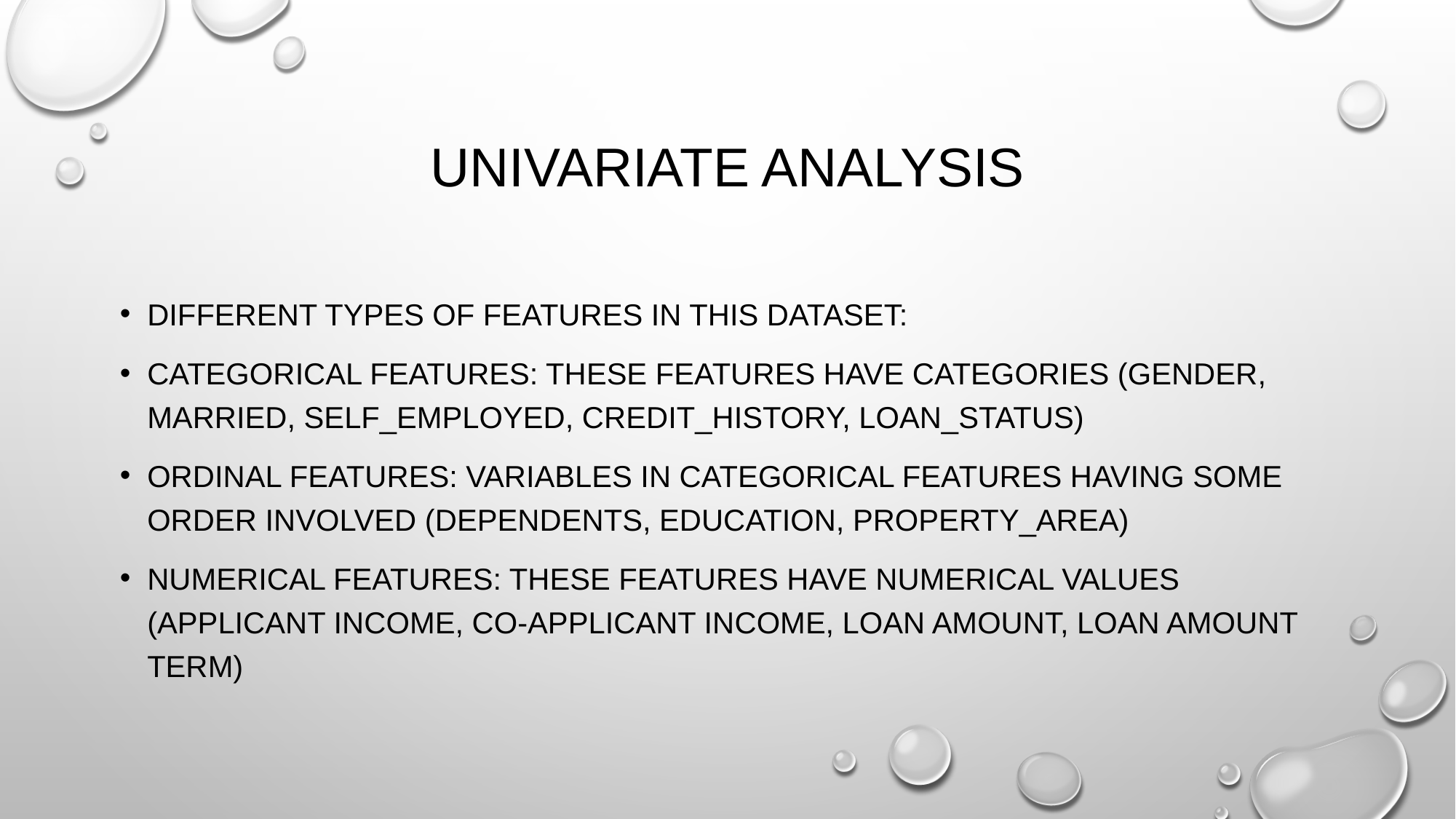

# UNIVARIATE ANALYSIS
DIFFERENT TYPES OF features IN THIS Dataset:
Categorical features: These features have categories (Gender, Married, Self_Employed, Credit_History, Loan_Status)
Ordinal features: Variables in categorical features having some order involved (Dependents, Education, Property_Area)
Numerical features: These features have numerical values (Applicant Income, Co-applicant Income, Loan Amount, Loan Amount Term)